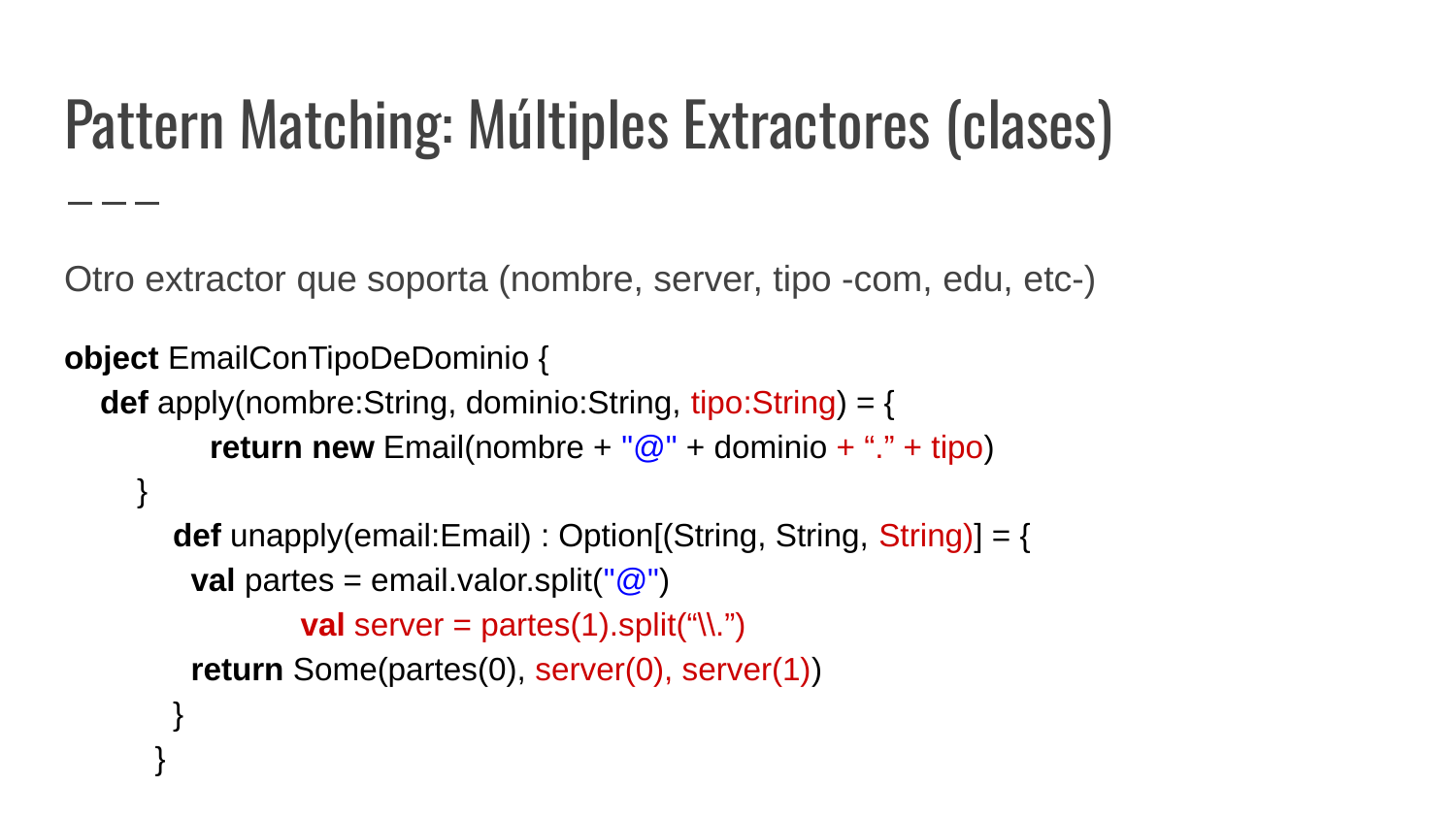

# Pattern Matching: Múltiples Extractores (clases)
Otro extractor que soporta (nombre, server, tipo -com, edu, etc-)
object EmailConTipoDeDominio {
    def apply(nombre:String, dominio:String, tipo:String) = {
return new Email(nombre + "@" + dominio + “.” + tipo)
}
    def unapply(email:Email) : Option[(String, String, String)] = {
      val partes = email.valor.split("@")
	  val server = partes(1).split(“\\.”)
      return Some(partes(0), server(0), server(1))
    }
  }